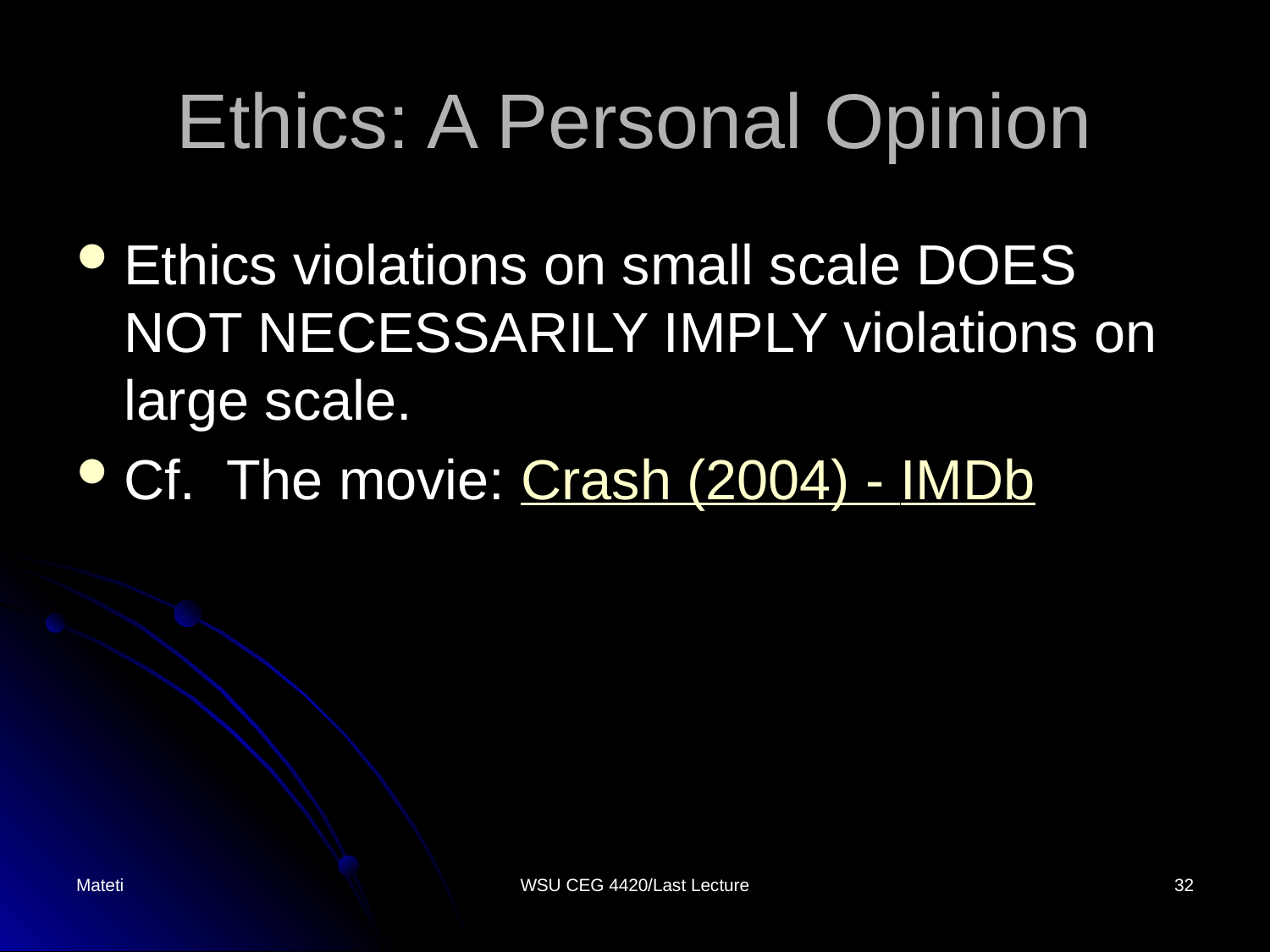

# Ethics: A Personal Opinion
Ethics violations on small scale DOES NOT NECESSARILY IMPLY violations on large scale.
Cf.  The movie: Crash (2004) - IMDb

Mateti
WSU CEG 4420/Last Lecture
32